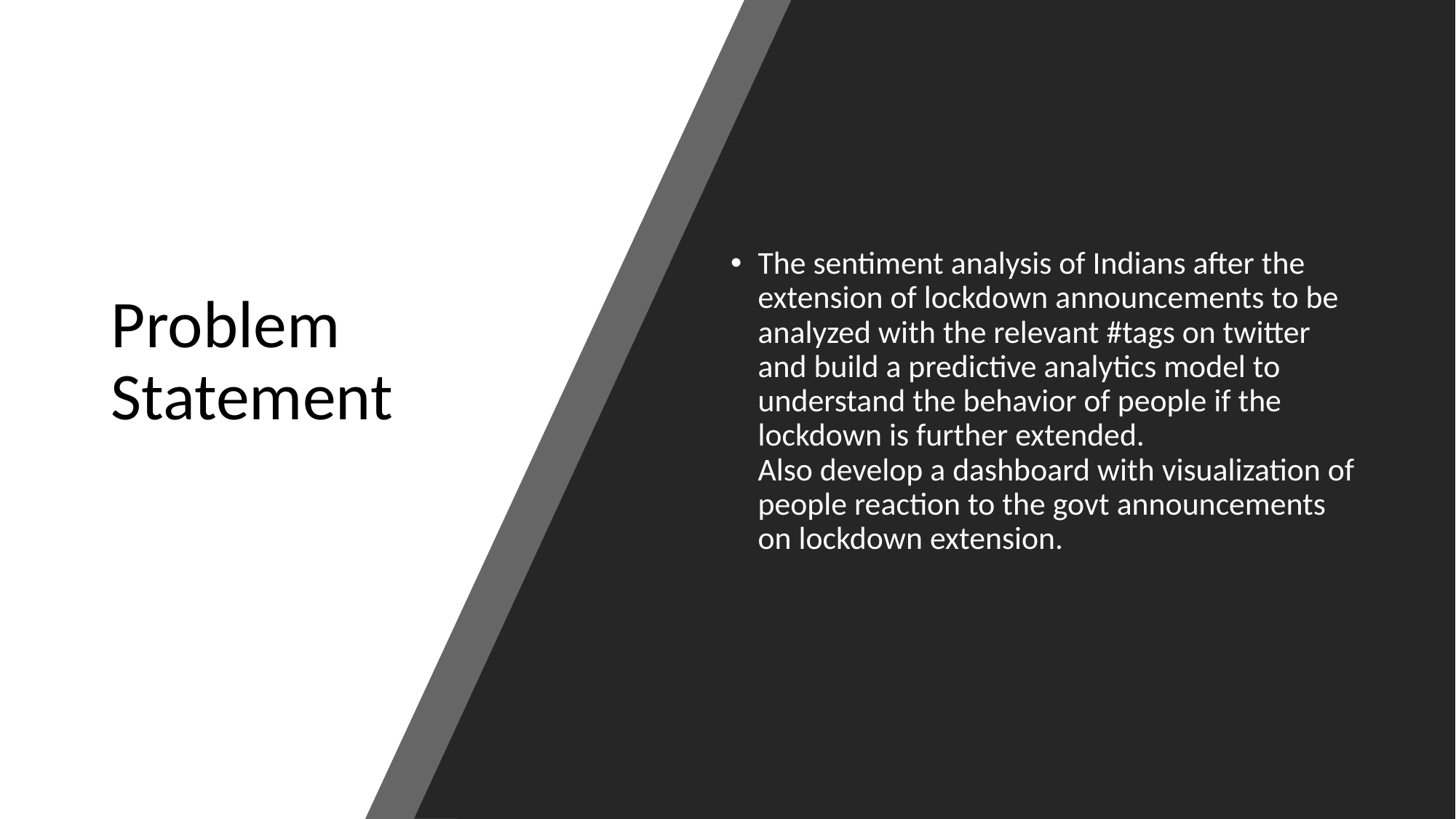

# Problem Statement
The sentiment analysis of Indians after the extension of lockdown announcements to be analyzed with the relevant #tags on twitter and build a predictive analytics model to understand the behavior of people if the lockdown is further extended.
Also develop a dashboard with visualization of people reaction to the govt announcements on lockdown extension.